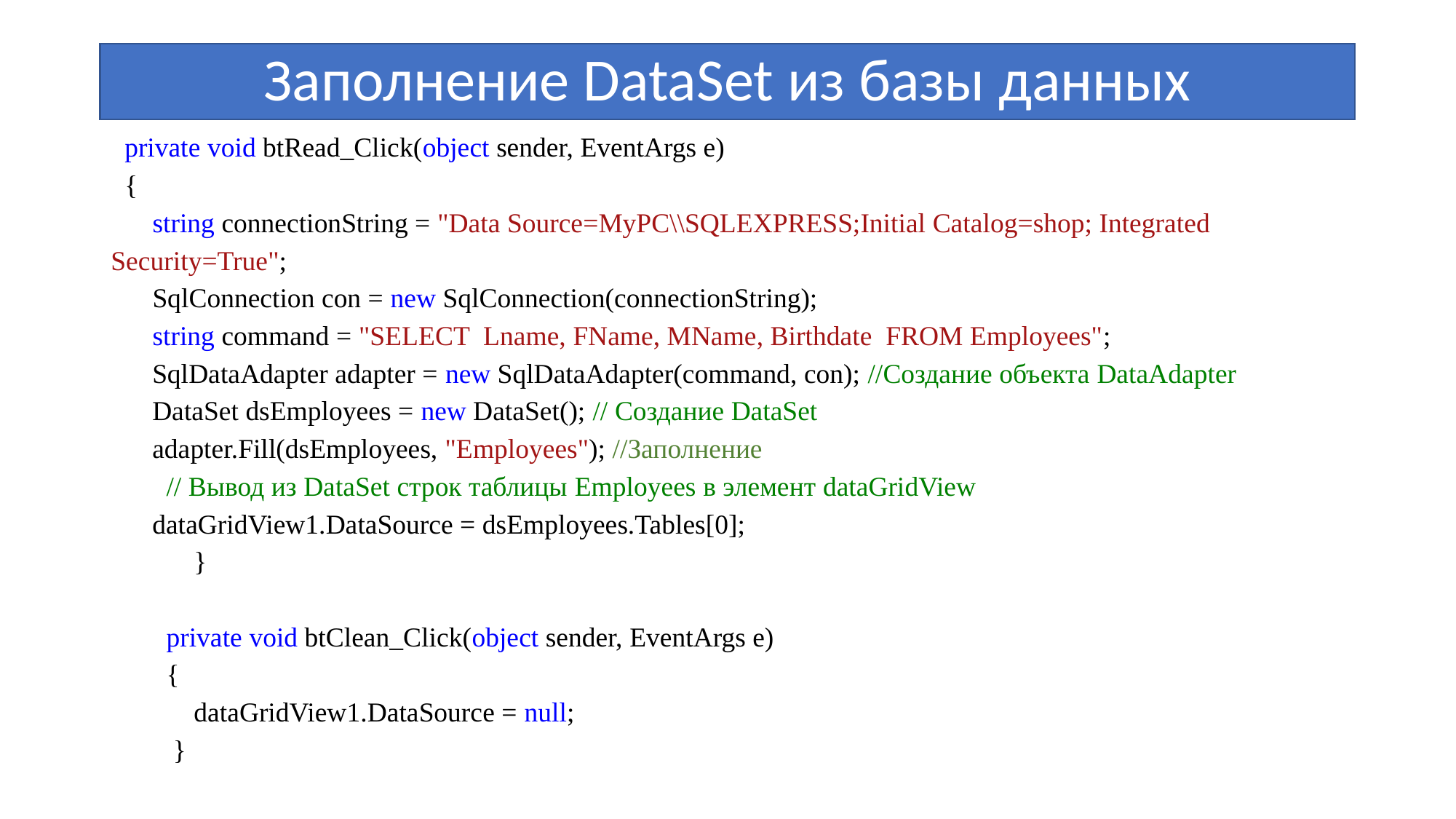

# Заполнение DataSet из базы данных
   private void btRead_Click(object sender, EventArgs e)
  {
      string connectionString = "Data Source=MyPC\\SQLEXPRESS;Initial Catalog=shop; Integrated Security=True";
      SqlConnection con = new SqlConnection(connectionString);
      string command = "SELECT  Lname, FName, MName, Birthdate  FROM Employees";
      SqlDataAdapter adapter = new SqlDataAdapter(command, con); //Создание объекта DataAdapter
      DataSet dsEmployees = new DataSet(); // Создание DataSet
      adapter.Fill(dsEmployees, "Employees"); //Заполнение
        // Вывод из DataSet строк таблицы Employees в элемент dataGridView
      dataGridView1.DataSource = dsEmployees.Tables[0];
            }

        private void btClean_Click(object sender, EventArgs e)
        {
            dataGridView1.DataSource = null;
         }